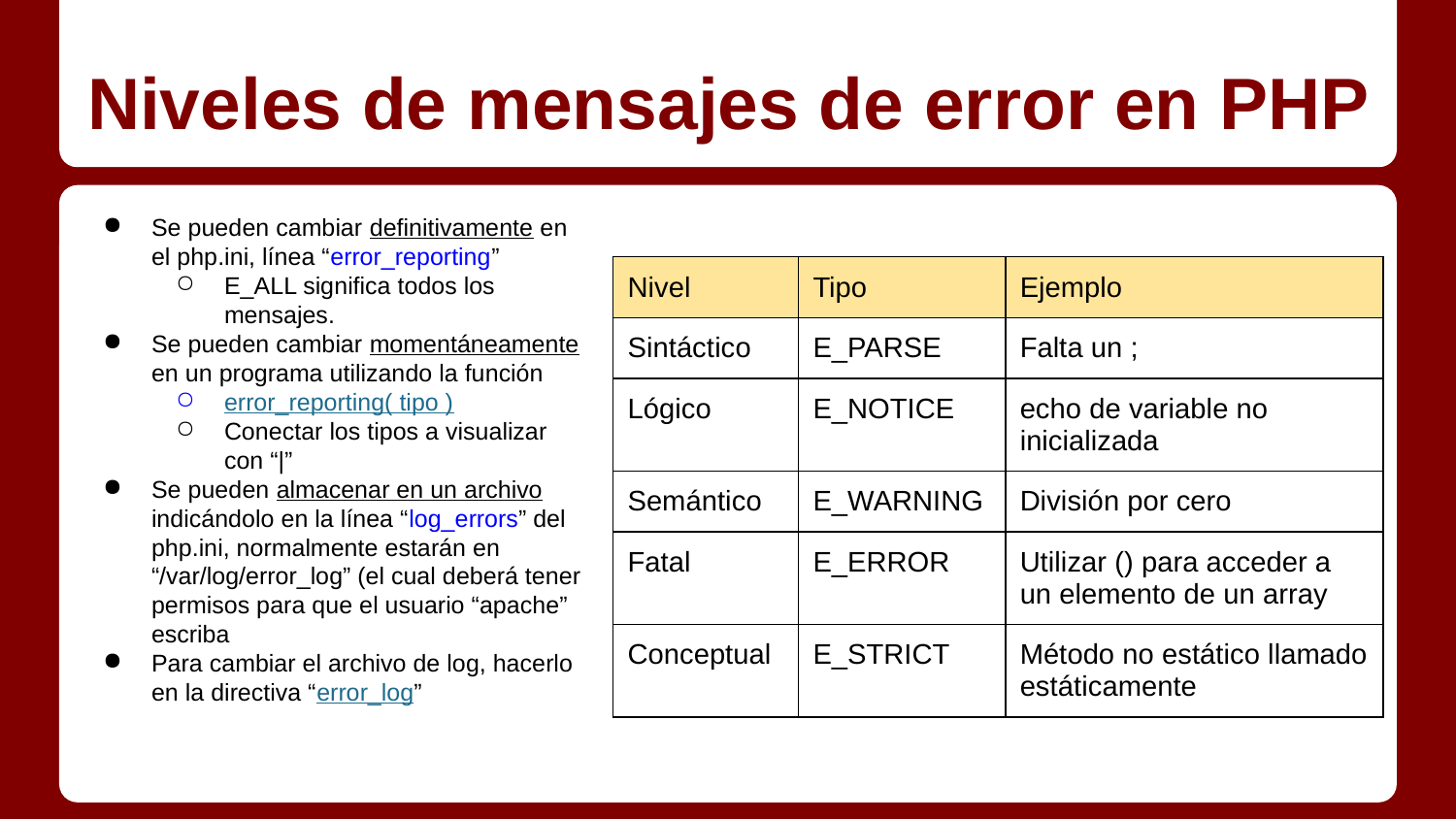

# Niveles de mensajes de error en PHP
Se pueden cambiar definitivamente en el php.ini, línea “error_reporting”
E_ALL significa todos los mensajes.
Se pueden cambiar momentáneamente en un programa utilizando la función
error_reporting( tipo )
Conectar los tipos a visualizar con “|”
Se pueden almacenar en un archivo indicándolo en la línea “log_errors” del php.ini, normalmente estarán en “/var/log/error_log” (el cual deberá tener permisos para que el usuario “apache” escriba
Para cambiar el archivo de log, hacerlo en la directiva “error_log”
| Nivel | Tipo | Ejemplo |
| --- | --- | --- |
| Sintáctico | E\_PARSE | Falta un ; |
| Lógico | E\_NOTICE | echo de variable no inicializada |
| Semántico | E\_WARNING | División por cero |
| Fatal | E\_ERROR | Utilizar () para acceder a un elemento de un array |
| Conceptual | E\_STRICT | Método no estático llamado estáticamente |